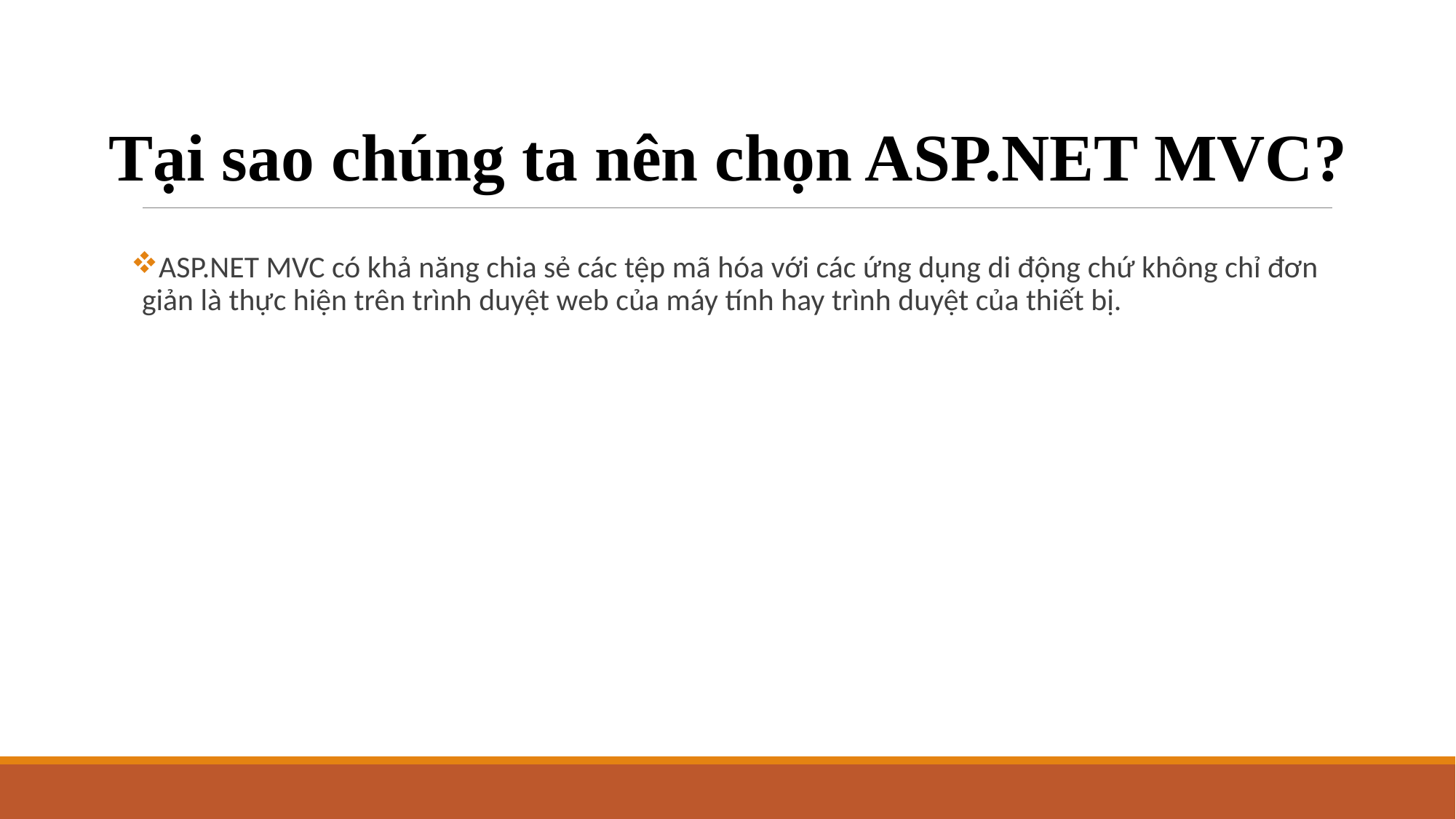

Tại sao chúng ta nên chọn ASP.NET MVC?
#
ASP.NET MVC có khả năng chia sẻ các tệp mã hóa với các ứng dụng di động chứ không chỉ đơn giản là thực hiện trên trình duyệt web của máy tính hay trình duyệt của thiết bị.